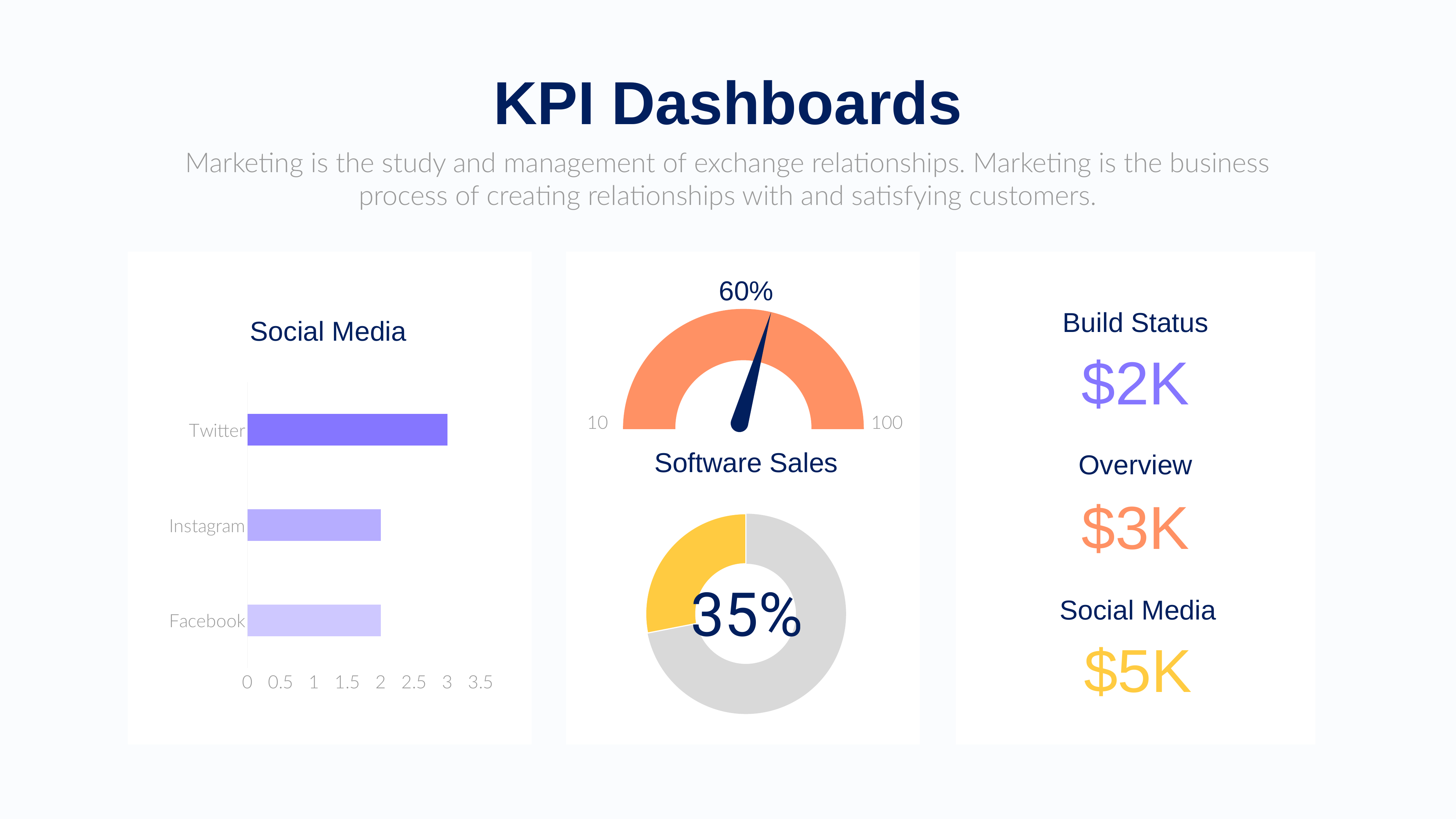

KPI Dashboards
Marketing is the study and management of exchange relationships. Marketing is the business process of creating relationships with and satisfying customers.

60%

10
100
Software Sales

Build Status
$2K
Overview
$3K
Social Media
$5K
Social Media

### Chart

| Category | Series 3 |
|---|---|
| Facebook | 2.0 |
| Instagram | 2.0 |
| Twitter | 3.0 |

### Chart

| Category | Sales |
|---|---|
| 1st Qtr | 8.2 |
| 2nd Qtr | 3.2 |
35%